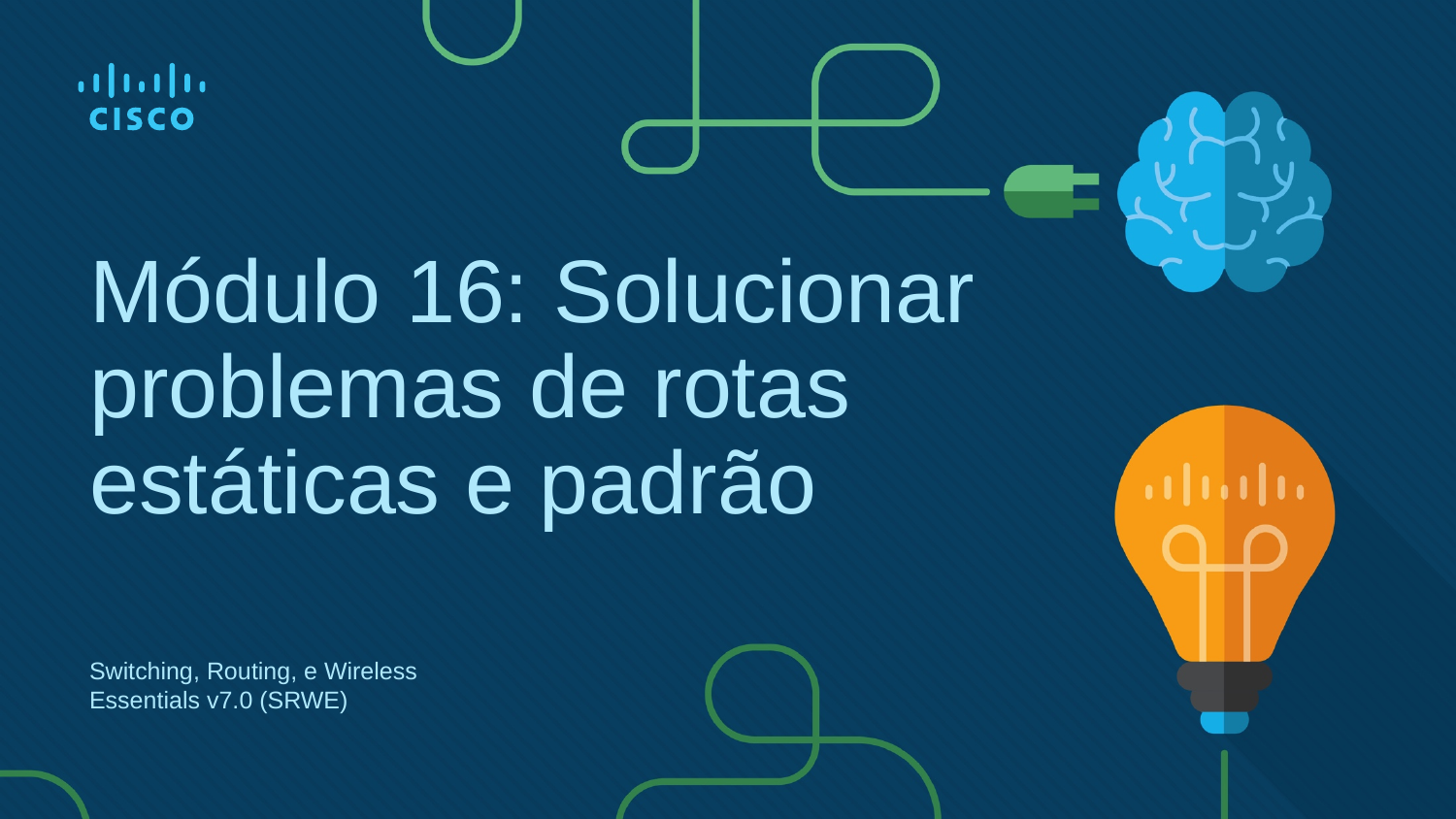

# Módulo 16: Solucionar problemas de rotas estáticas e padrão
Switching, Routing, e Wireless Essentials v7.0 (SRWE)